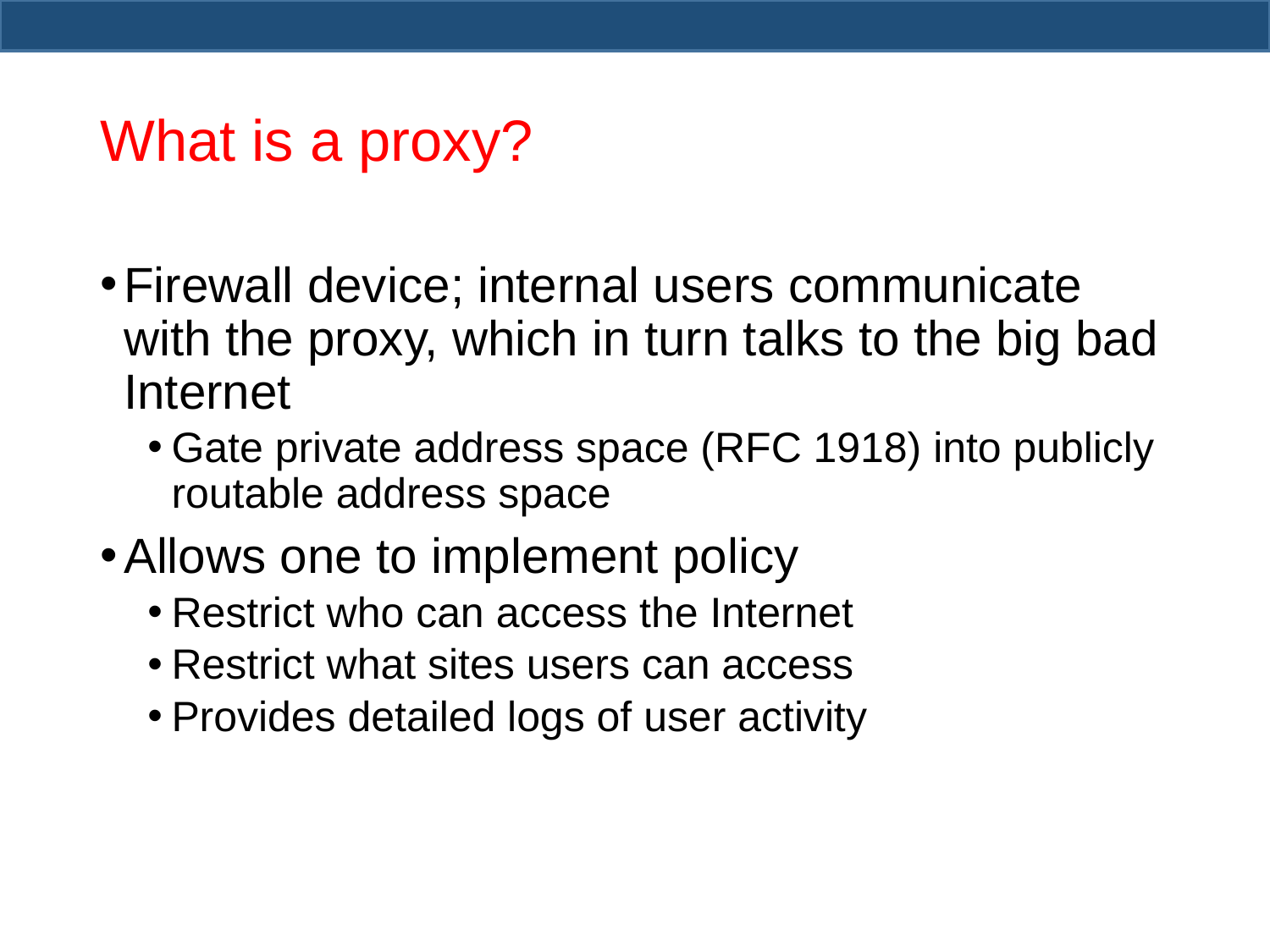

# What is a proxy?
Firewall device; internal users communicate with the proxy, which in turn talks to the big bad Internet
Gate private address space (RFC 1918) into publicly routable address space
Allows one to implement policy
Restrict who can access the Internet
Restrict what sites users can access
Provides detailed logs of user activity